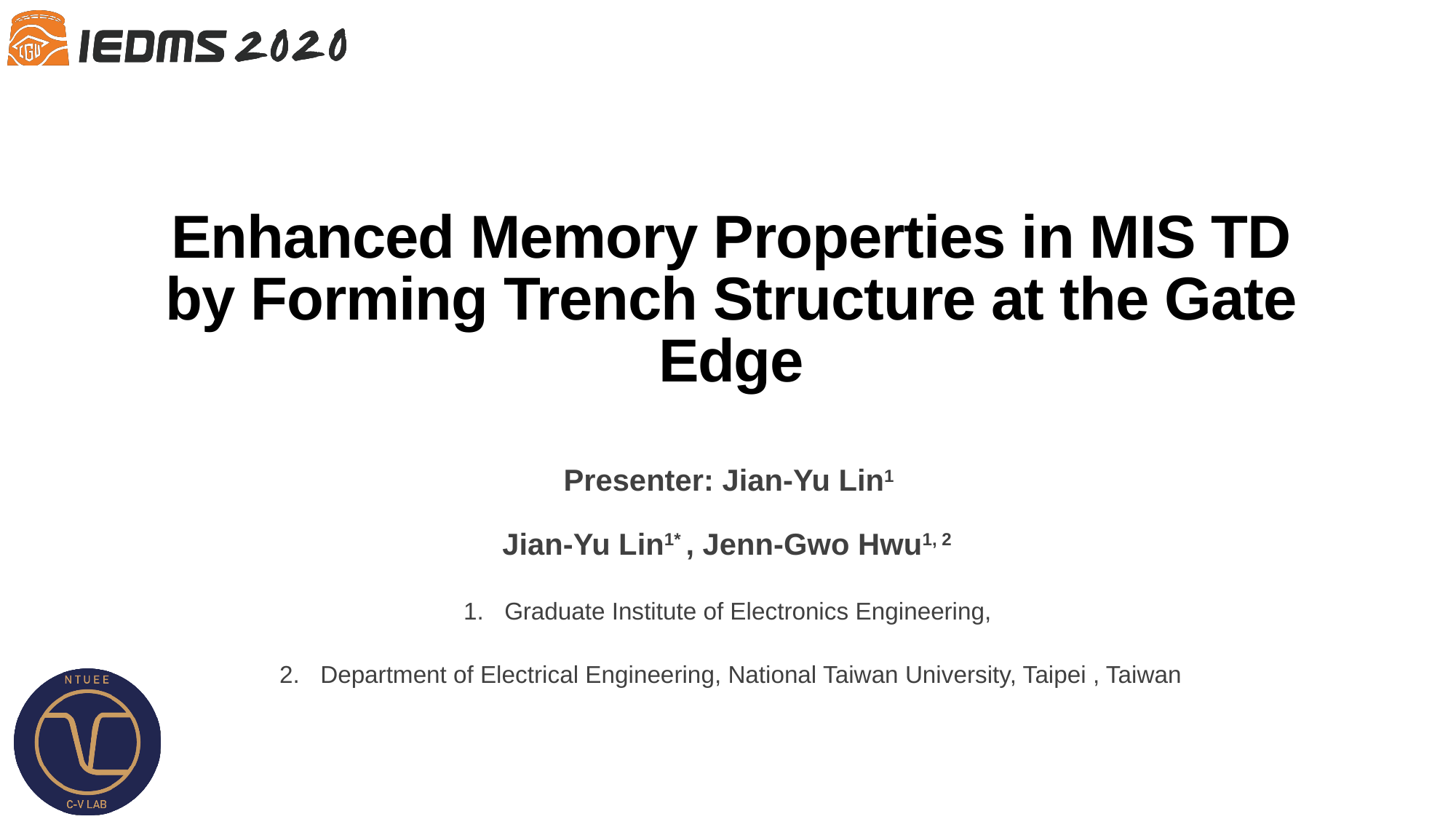

# Enhanced Memory Properties in MIS TD by Forming Trench Structure at the Gate Edge
Presenter: Jian-Yu Lin1
Jian-Yu Lin1* , Jenn-Gwo Hwu1, 2
Graduate Institute of Electronics Engineering,
Department of Electrical Engineering, National Taiwan University, Taipei , Taiwan